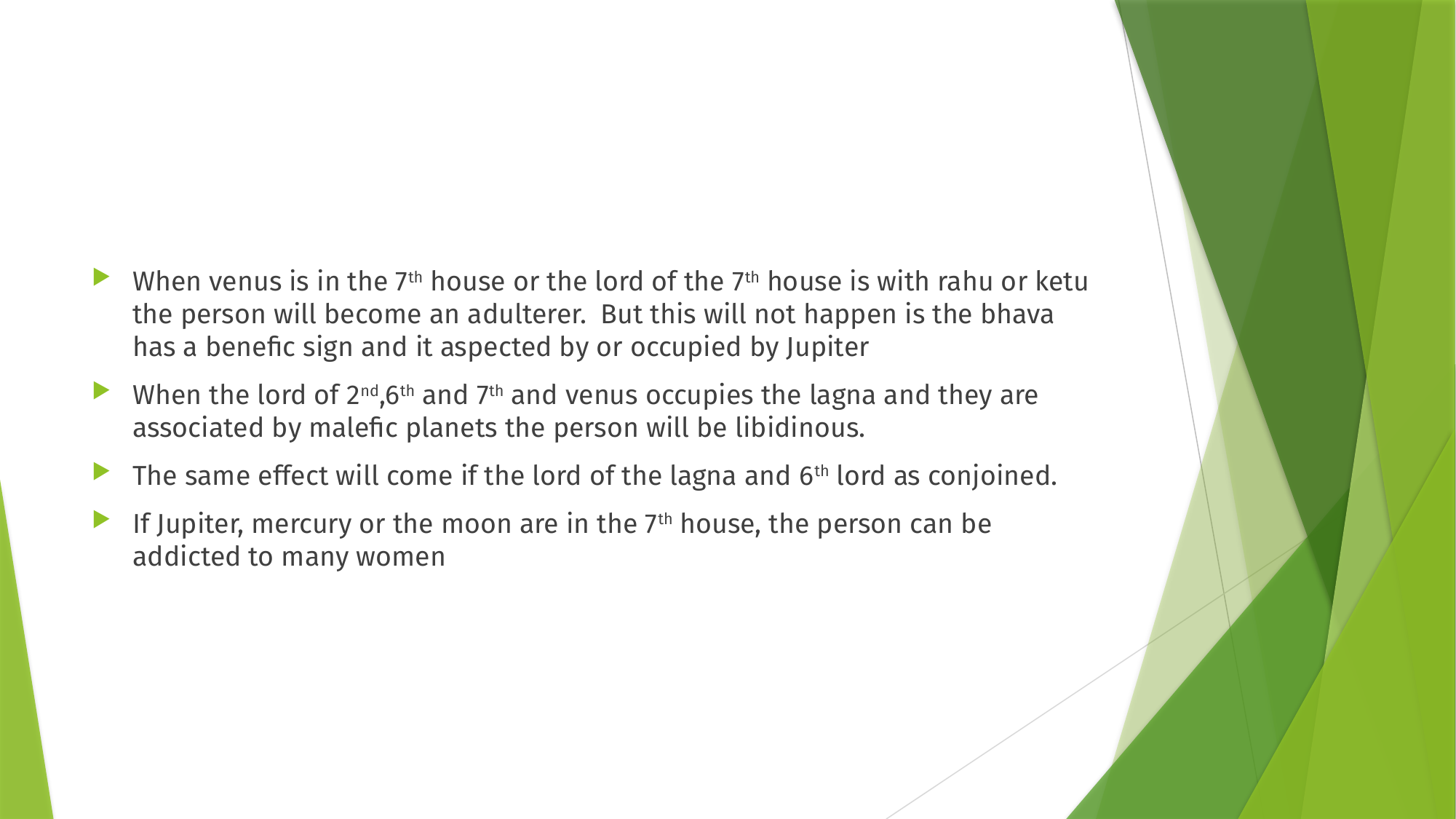

#
When venus is in the 7th house or the lord of the 7th house is with rahu or ketu the person will become an adulterer.  But this will not happen is the bhava has a benefic sign and it aspected by or occupied by Jupiter
When the lord of 2nd,6th and 7th and venus occupies the lagna and they are associated by malefic planets the person will be libidinous.
The same effect will come if the lord of the lagna and 6th lord as conjoined.
If Jupiter, mercury or the moon are in the 7th house, the person can be addicted to many women